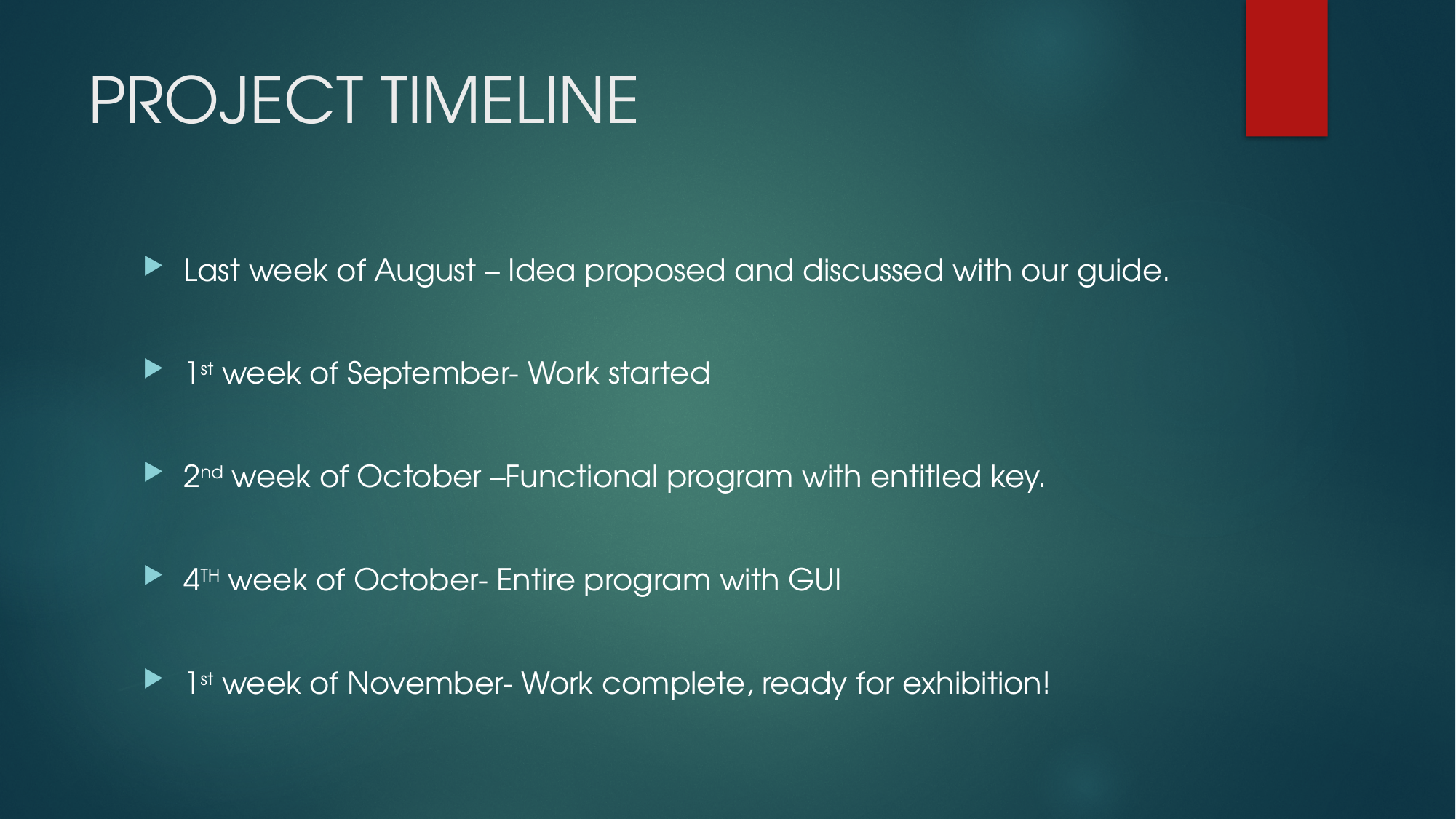

# PROJECT TIMELINE
Last week of August – Idea proposed and discussed with our guide.

1st week of September- Work started

2nd week of October –Functional program with entitled key.

4TH week of October- Entire program with GUI

1st week of November- Work complete, ready for exhibition!